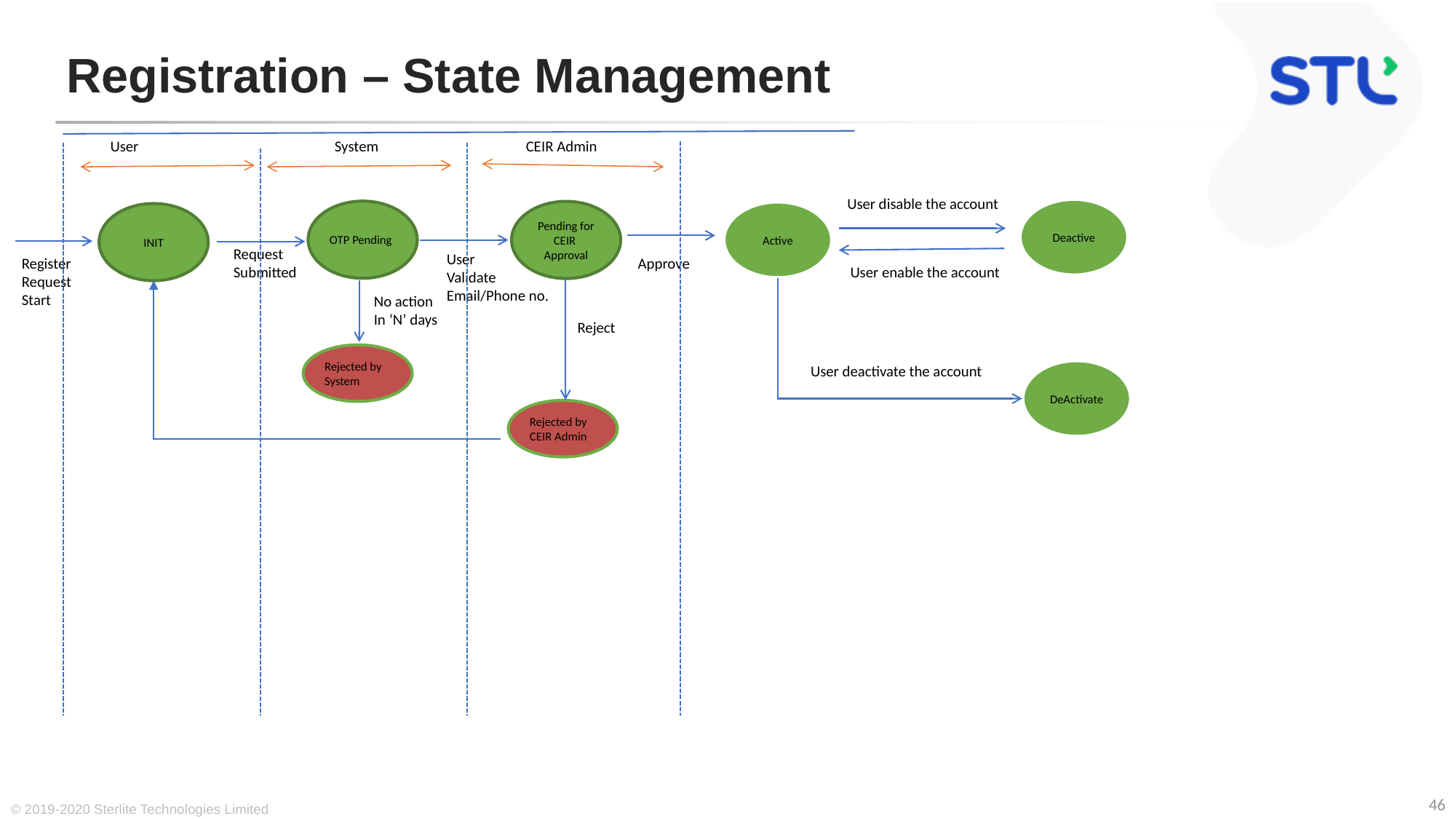

# Registration – State Management
User
System
CEIR Admin
User disable the account

Deactive

OTP Pending

Active

Pending for CEIR  Approval

INIT

Request
Submitted
User
Validate
Email/Phone no.
Approve
Register
Request
Start

User enable the account
No action
In ‘N’ days
Reject
Rejected by System
User deactivate the account

DeActivate

Rejected by
CEIR Admin
© 2019-2020 Sterlite Technologies Limited
46